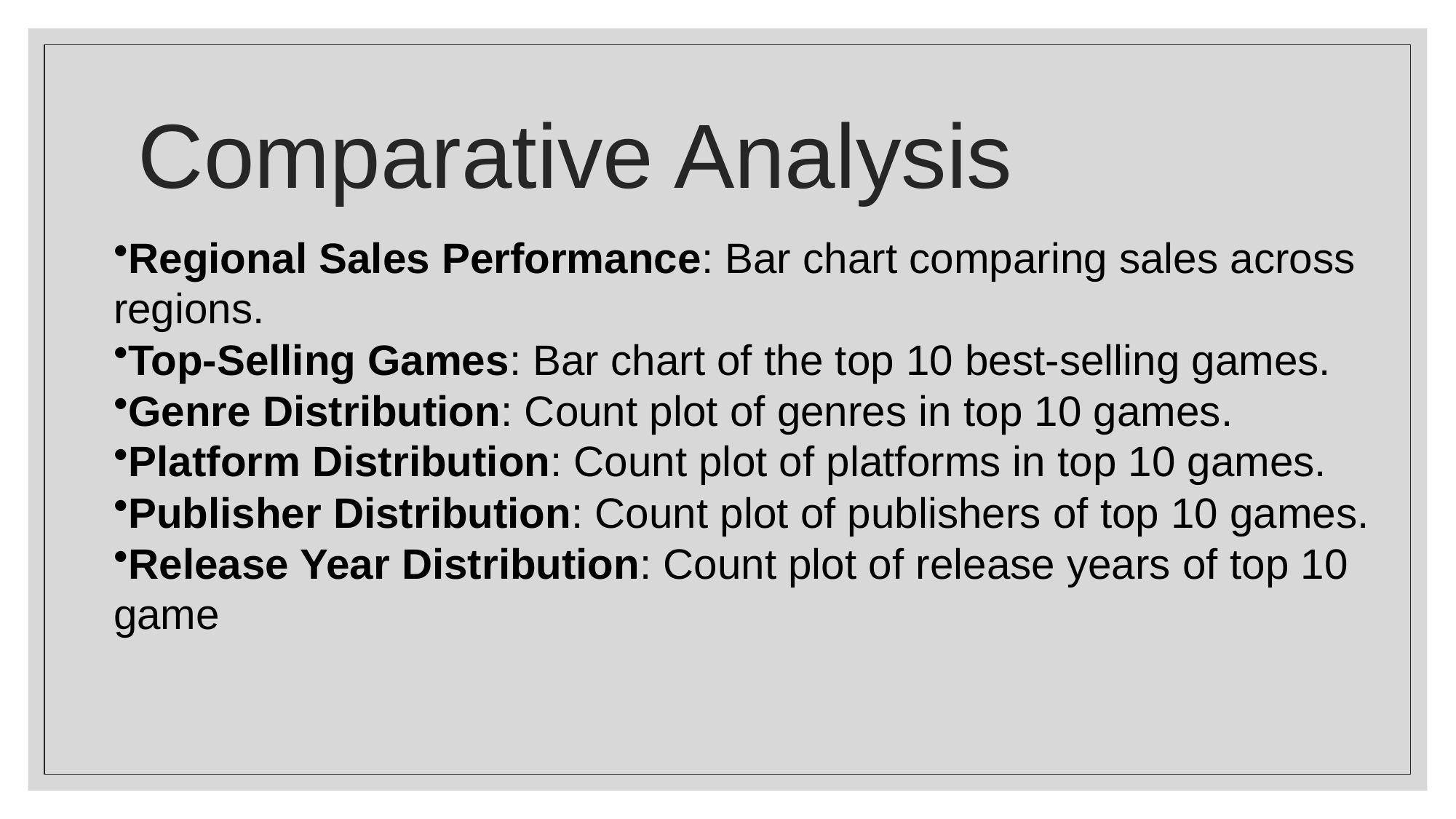

# Comparative Analysis
Regional Sales Performance: Bar chart comparing sales across regions.
Top-Selling Games: Bar chart of the top 10 best-selling games.
Genre Distribution: Count plot of genres in top 10 games.
Platform Distribution: Count plot of platforms in top 10 games.
Publisher Distribution: Count plot of publishers of top 10 games.
Release Year Distribution: Count plot of release years of top 10 game